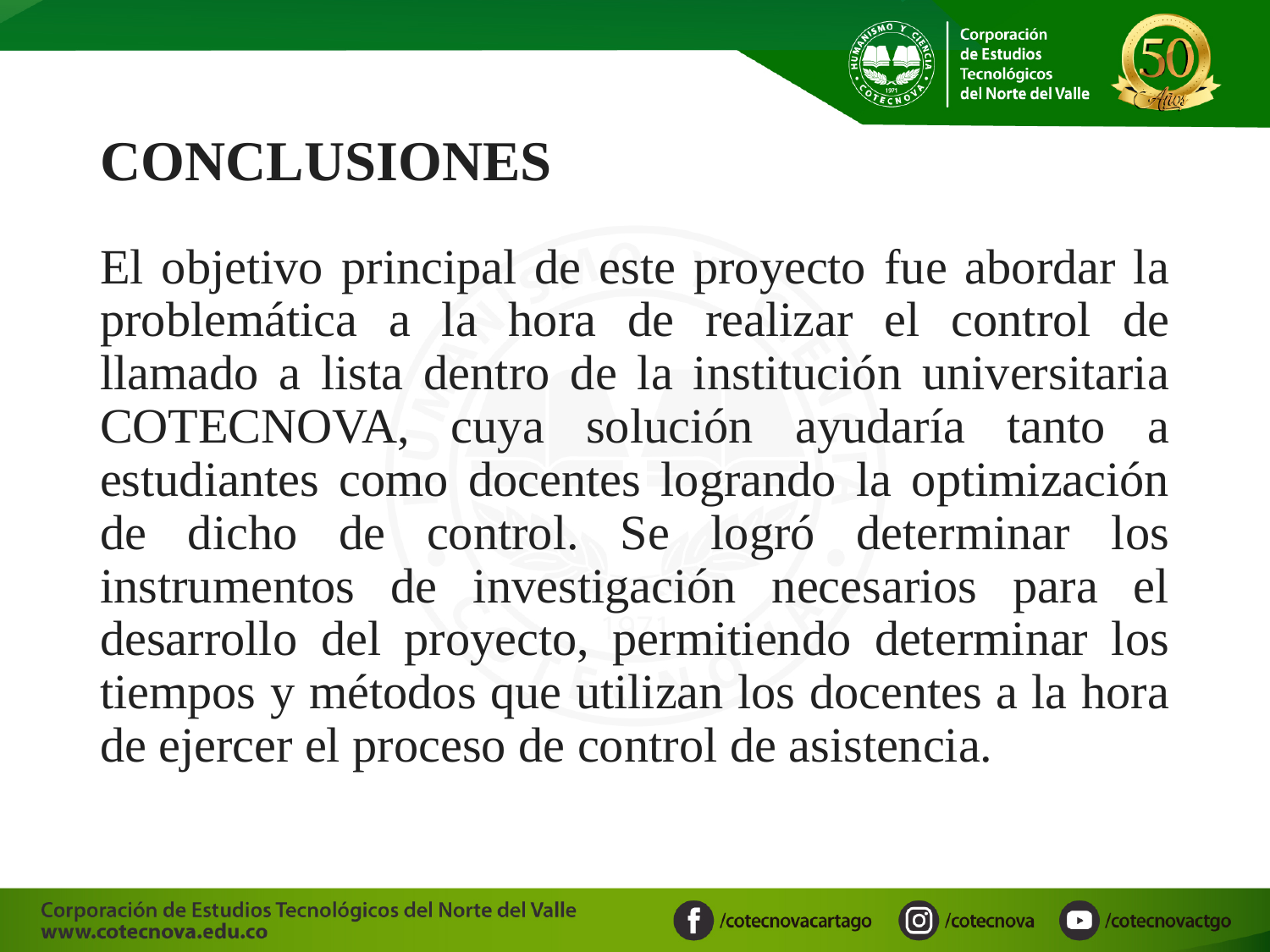

# CONCLUSIONES
El objetivo principal de este proyecto fue abordar la problemática a la hora de realizar el control de llamado a lista dentro de la institución universitaria COTECNOVA, cuya solución ayudaría tanto a estudiantes como docentes logrando la optimización de dicho de control. Se logró determinar los instrumentos de investigación necesarios para el desarrollo del proyecto, permitiendo determinar los tiempos y métodos que utilizan los docentes a la hora de ejercer el proceso de control de asistencia.